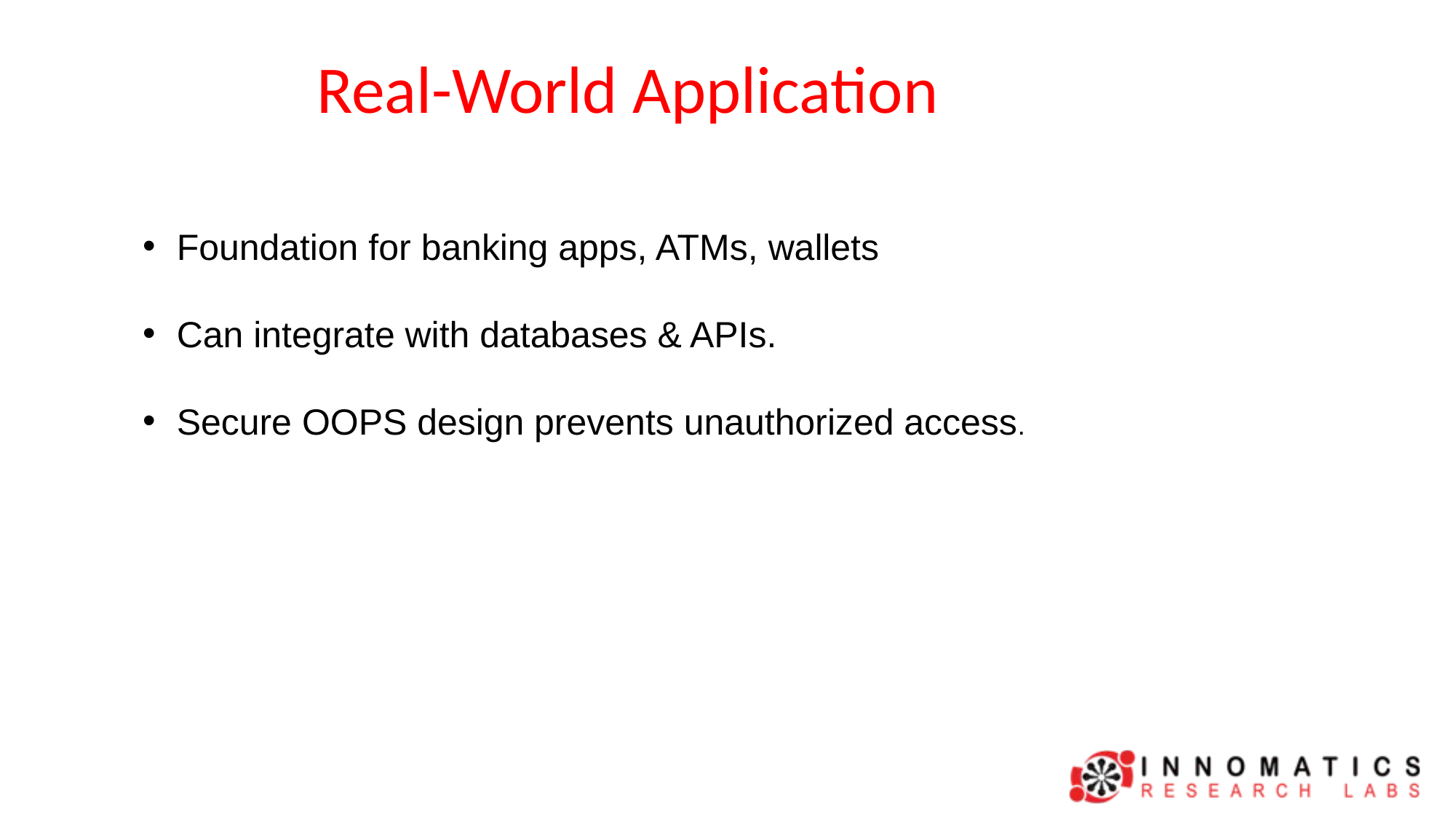

# Real-World Application
Foundation for banking apps, ATMs, wallets

Can integrate with databases & APIs.

Secure OOPS design prevents unauthorized access.